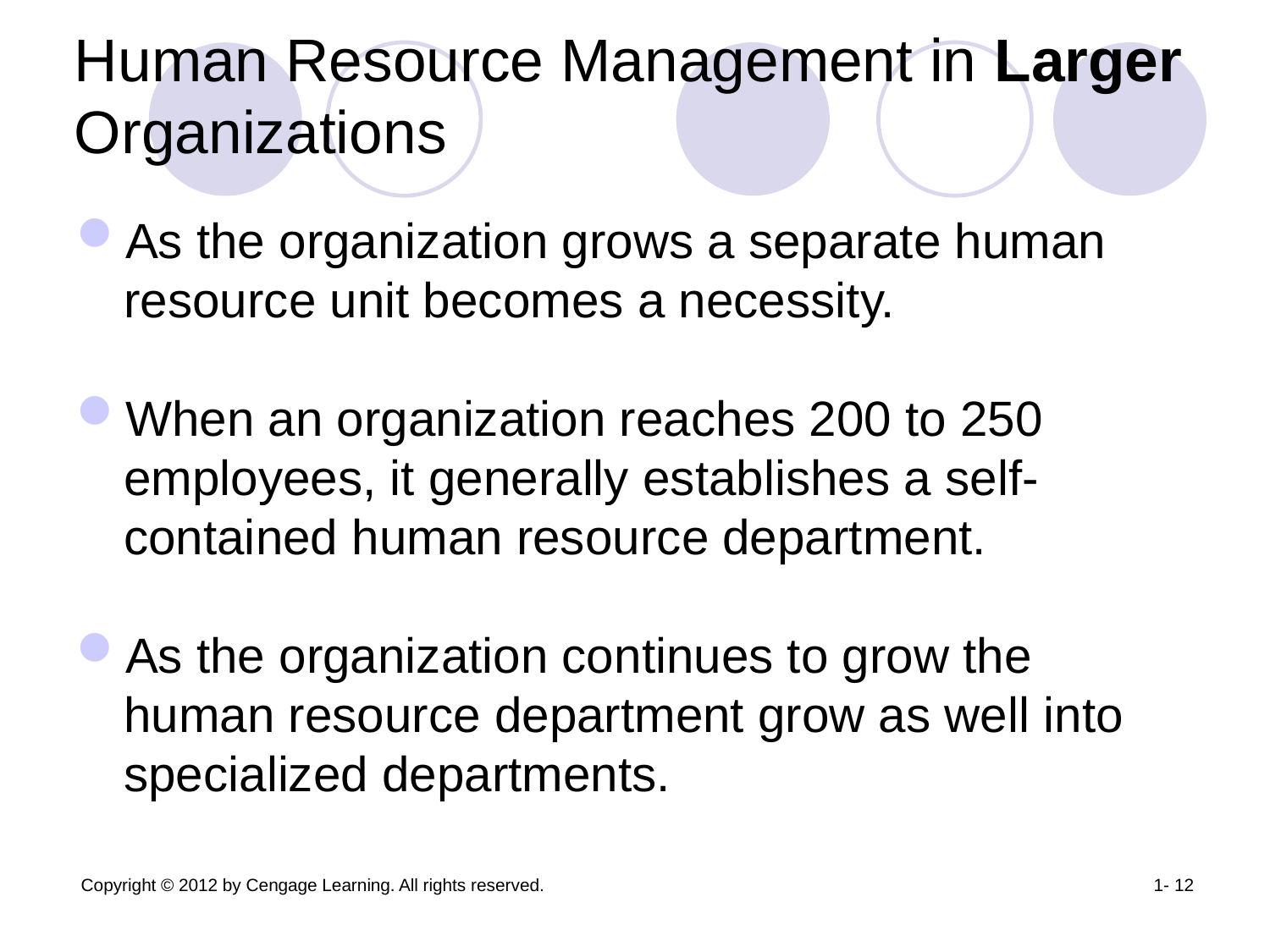

Human Resource Management in Larger Organizations
As the organization grows a separate human resource unit becomes a necessity.

When an organization reaches 200 to 250 employees, it generally establishes a self-contained human resource department.

As the organization continues to grow the human resource department grow as well into specialized departments.
 Copyright © 2012 by Cengage Learning. All rights reserved.
1- 12